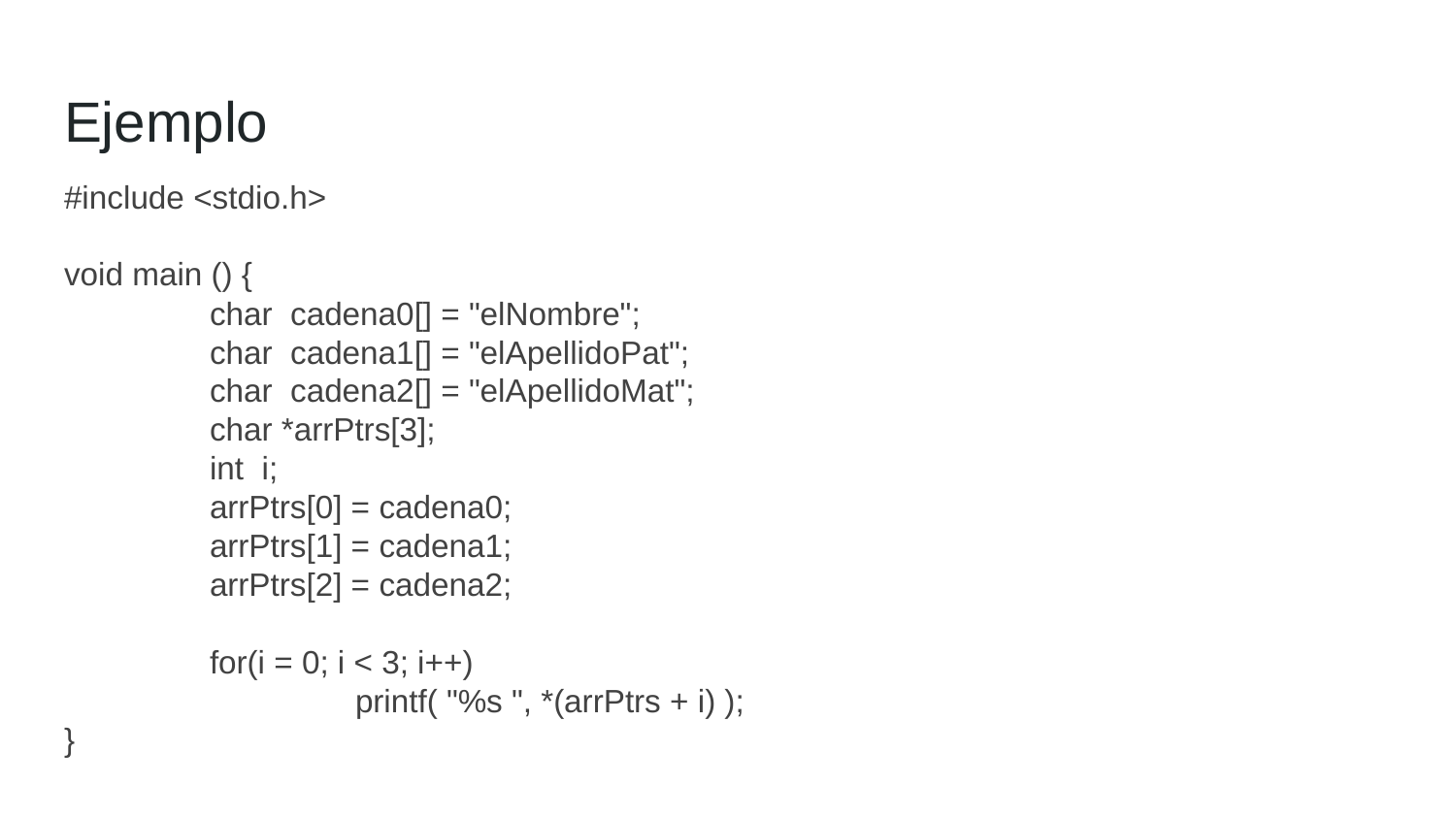

# Ejemplo
#include <stdio.h>

void main () {
	char  cadena0[] = "elNombre";
	char  cadena1[] = "elApellidoPat";
	char  cadena2[] = "elApellidoMat";
	char *arrPtrs[3];
	int  i;
	arrPtrs[0] = cadena0;
	arrPtrs[1] = cadena1;
	arrPtrs[2] = cadena2;

	for(i = 0; i < 3; i++)
		printf( "%s ", *(arrPtrs + i) );
}